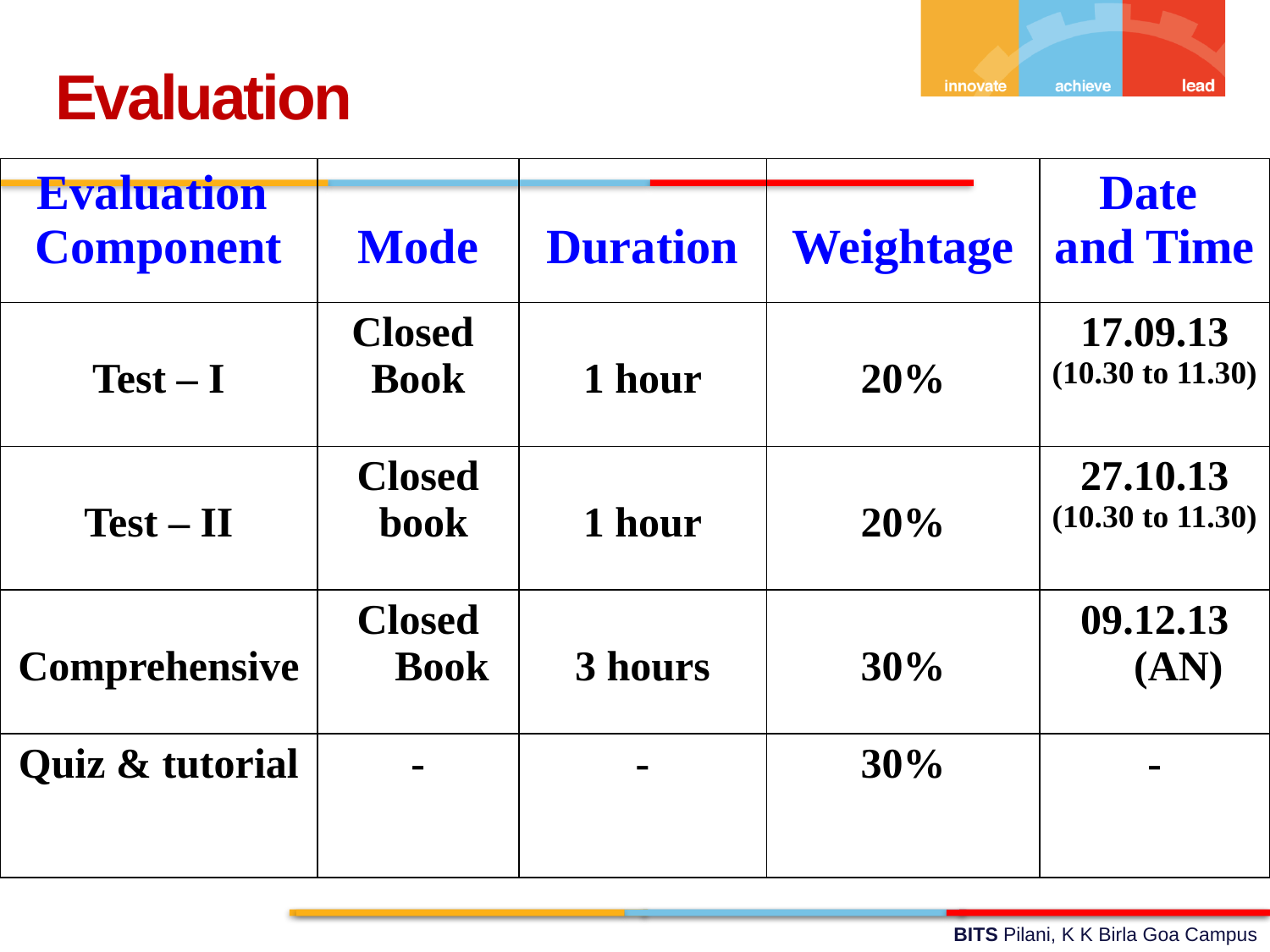

Evaluation
| Evaluation Component | Mode | Duration | Weightage | Date and Time |
| --- | --- | --- | --- | --- |
| Test – I | Closed Book | 1 hour | 20% | 17.09.13 (10.30 to 11.30) |
| Test – II | Closed book | 1 hour | 20% | 27.10.13 (10.30 to 11.30) |
| Comprehensive | Closed Book | 3 hours | 30% | 09.12.13 (AN) |
| Quiz & tutorial | - | - | 30% | - |